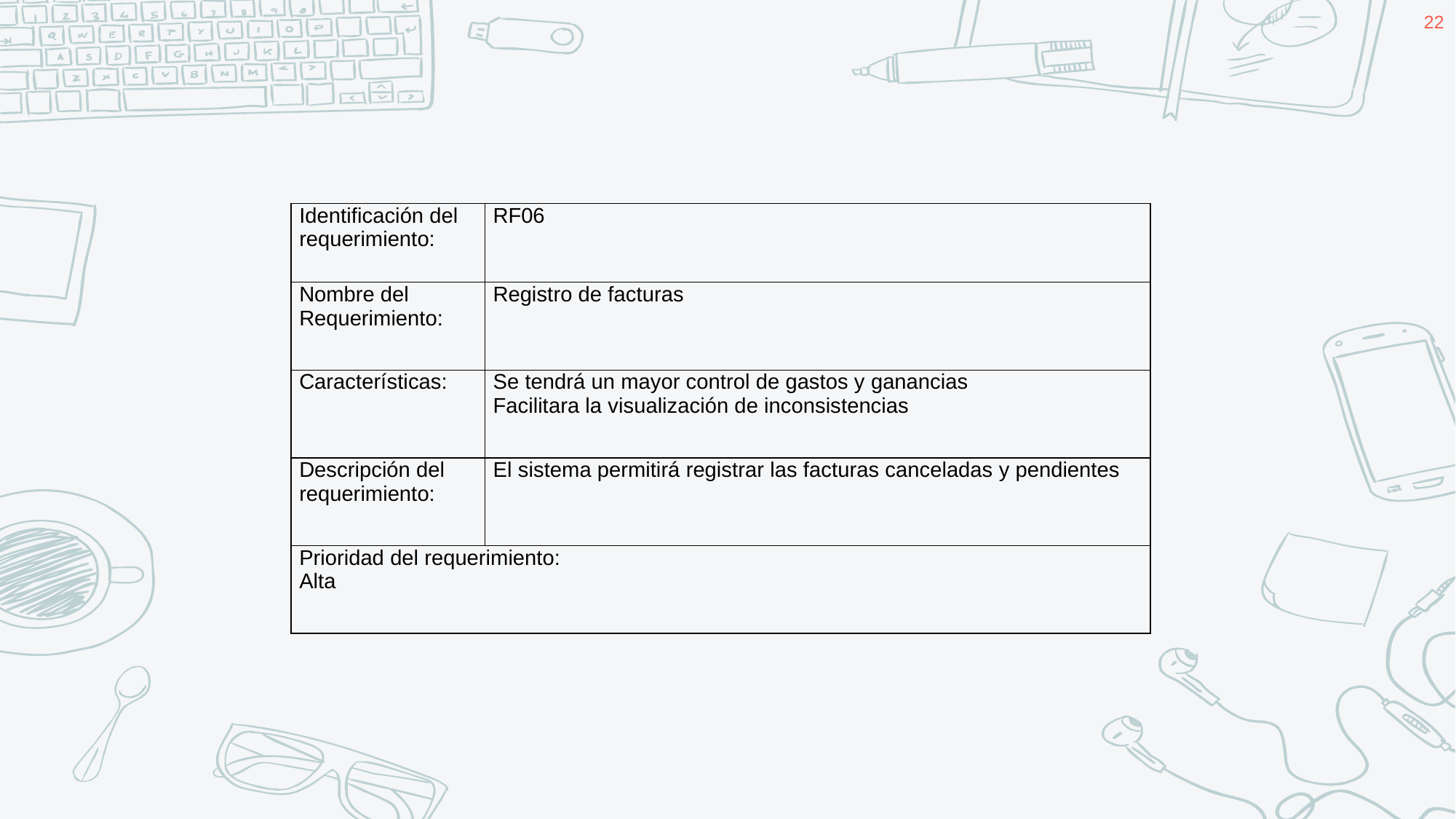

22
| Identificación del requerimiento: | RF06 |
| --- | --- |
| Nombre del Requerimiento: | Registro de facturas |
| Características: | Se tendrá un mayor control de gastos y ganancias Facilitara la visualización de inconsistencias |
| Descripción del requerimiento: | El sistema permitirá registrar las facturas canceladas y pendientes |
| Prioridad del requerimiento: Alta |  |